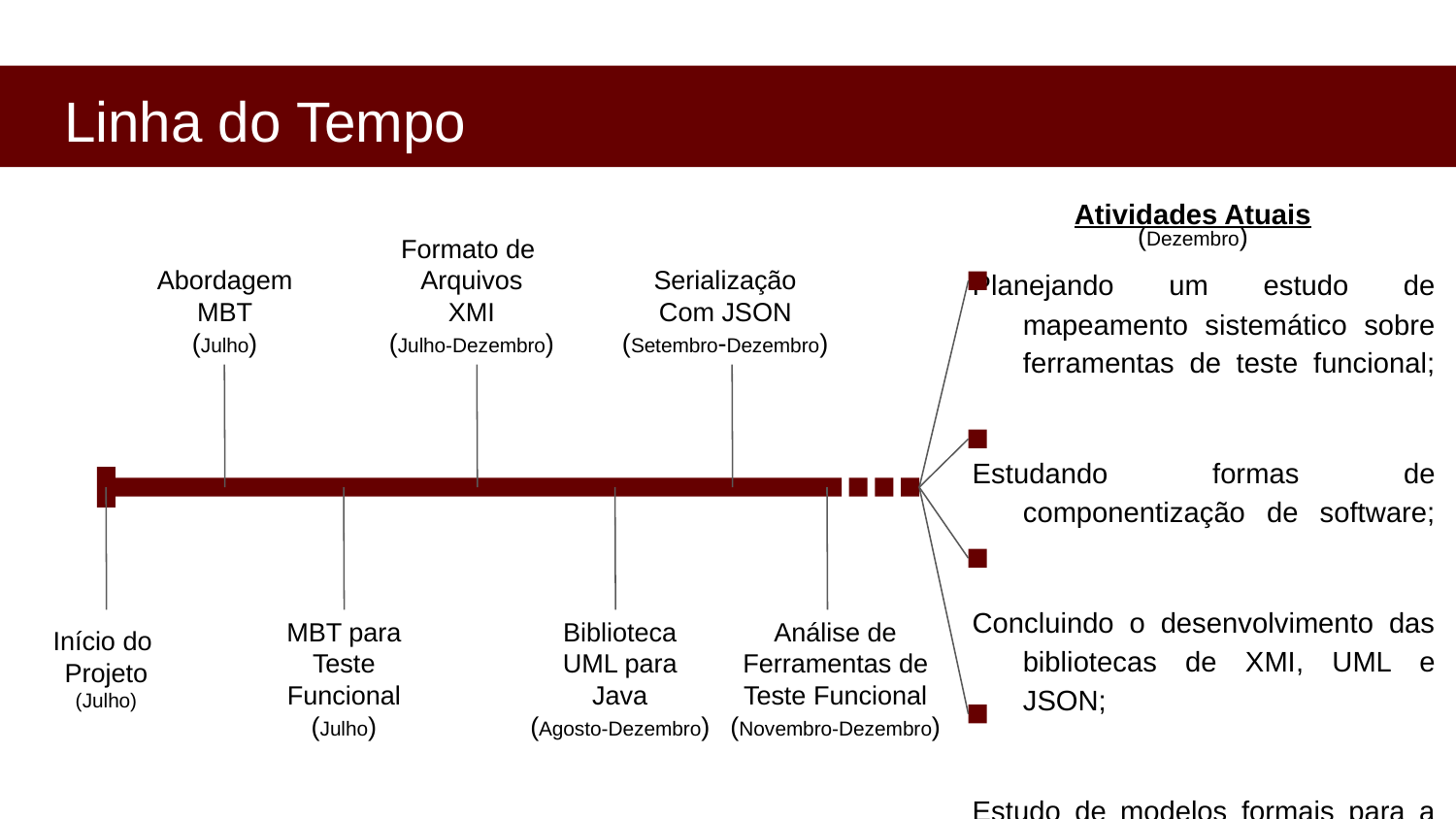

# Linha do Tempo
Atividades Atuais
Planejando um estudo de mapeamento sistemático sobre ferramentas de teste funcional;
Estudando formas de componentização de software;
Concluindo o desenvolvimento das bibliotecas de XMI, UML e JSON;
Estudo de modelos formais para a geração de sequências de teste.
Formato de
Arquivos
XMI
(Julho-Dezembro)
(Dezembro)
Abordagem
MBT
(Julho)
Serialização
Com JSON
(Setembro-Dezembro)

MBT para Teste Funcional
(Julho)
Biblioteca
UML para
Java
(Agosto-Dezembro)
Análise de Ferramentas de Teste Funcional
(Novembro-Dezembro)
Início do
Projeto
(Julho)